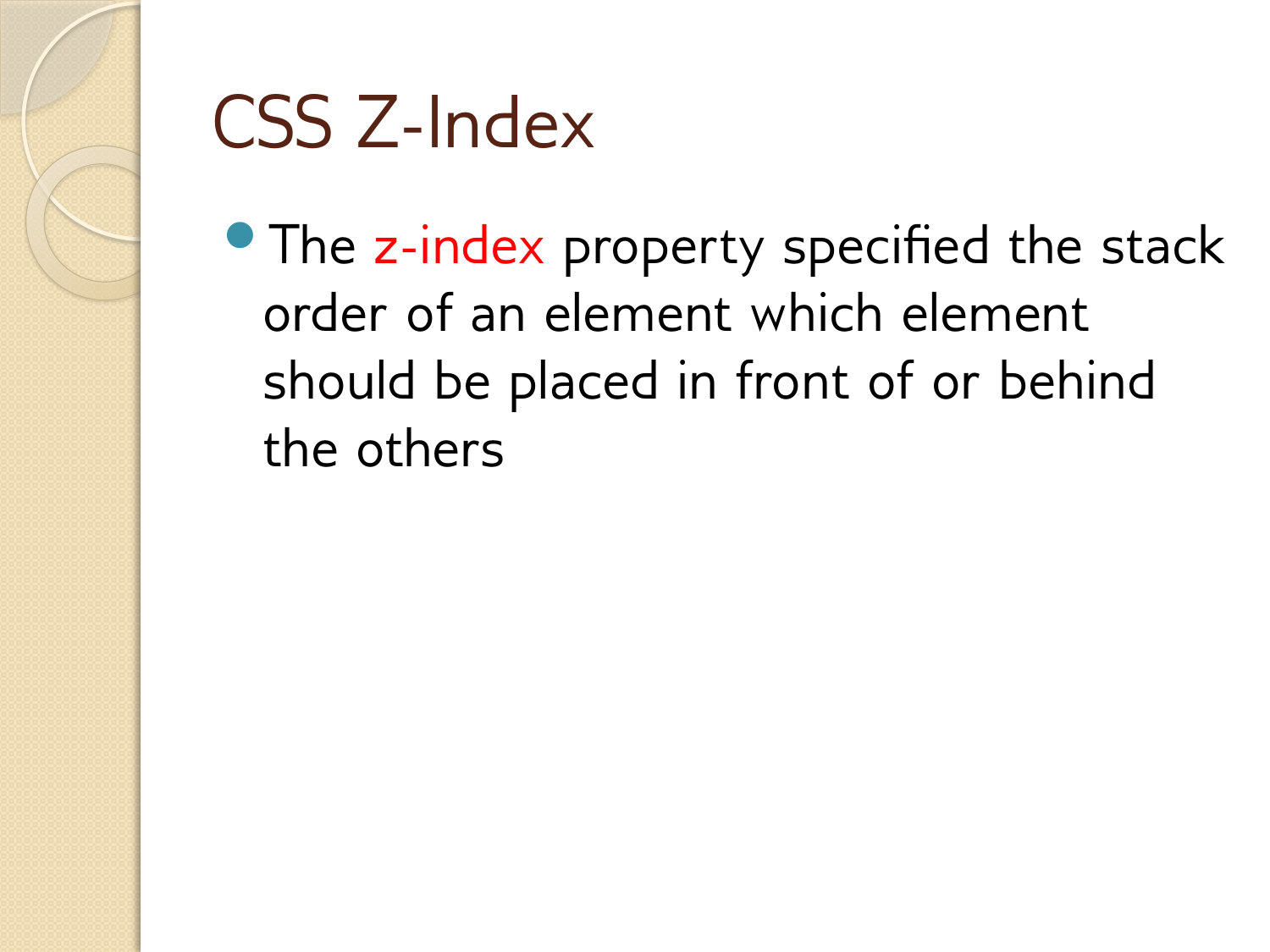

# CSS Z-Index
The z-index property specified the stack order of an element which element should be placed in front of or behind the others